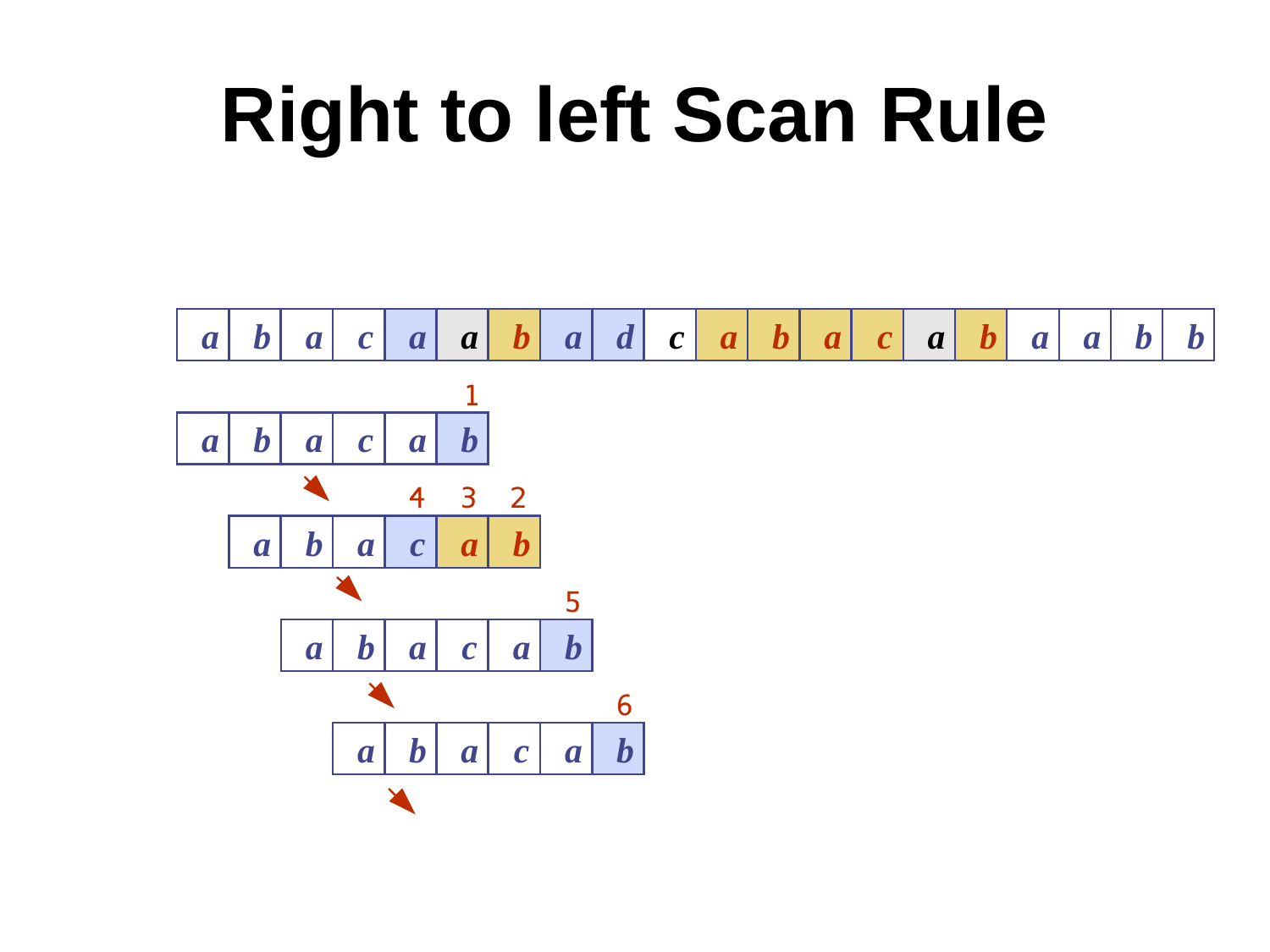

# Right to left Scan Rule

a
b
a
c
a
a
b
a
d
c
a
b
a
c
a
b
a
a
b
b
1

a
b
a
c
a
b

4
3
2

a
b
a
c
a
b

5

a
b
a
c
a
b

6

a
b
a
c
a
b